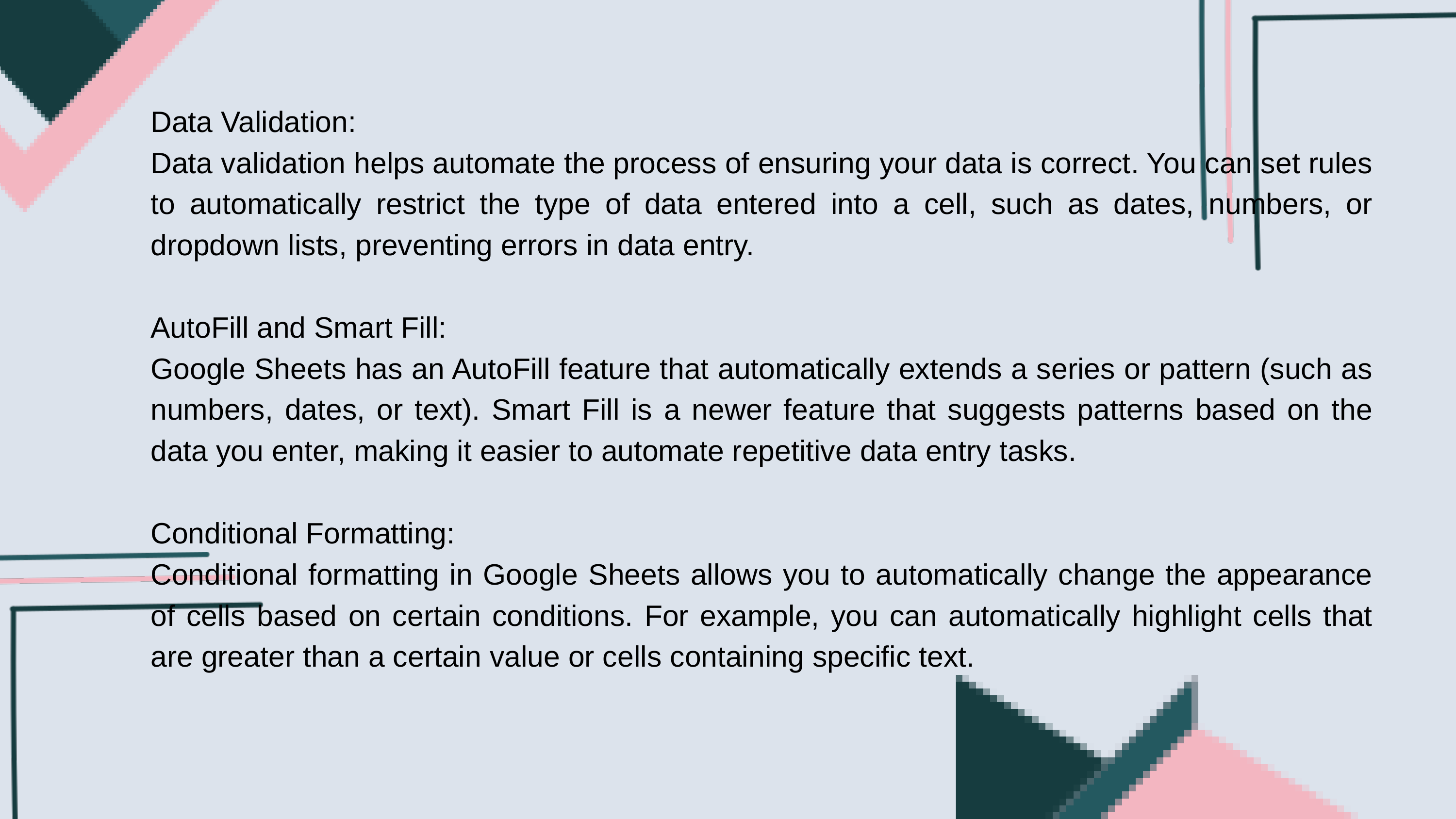

Data Validation:
Data validation helps automate the process of ensuring your data is correct. You can set rules to automatically restrict the type of data entered into a cell, such as dates, numbers, or dropdown lists, preventing errors in data entry.

AutoFill and Smart Fill:
Google Sheets has an AutoFill feature that automatically extends a series or pattern (such as numbers, dates, or text). Smart Fill is a newer feature that suggests patterns based on the data you enter, making it easier to automate repetitive data entry tasks.

Conditional Formatting:
Conditional formatting in Google Sheets allows you to automatically change the appearance of cells based on certain conditions. For example, you can automatically highlight cells that are greater than a certain value or cells containing specific text.